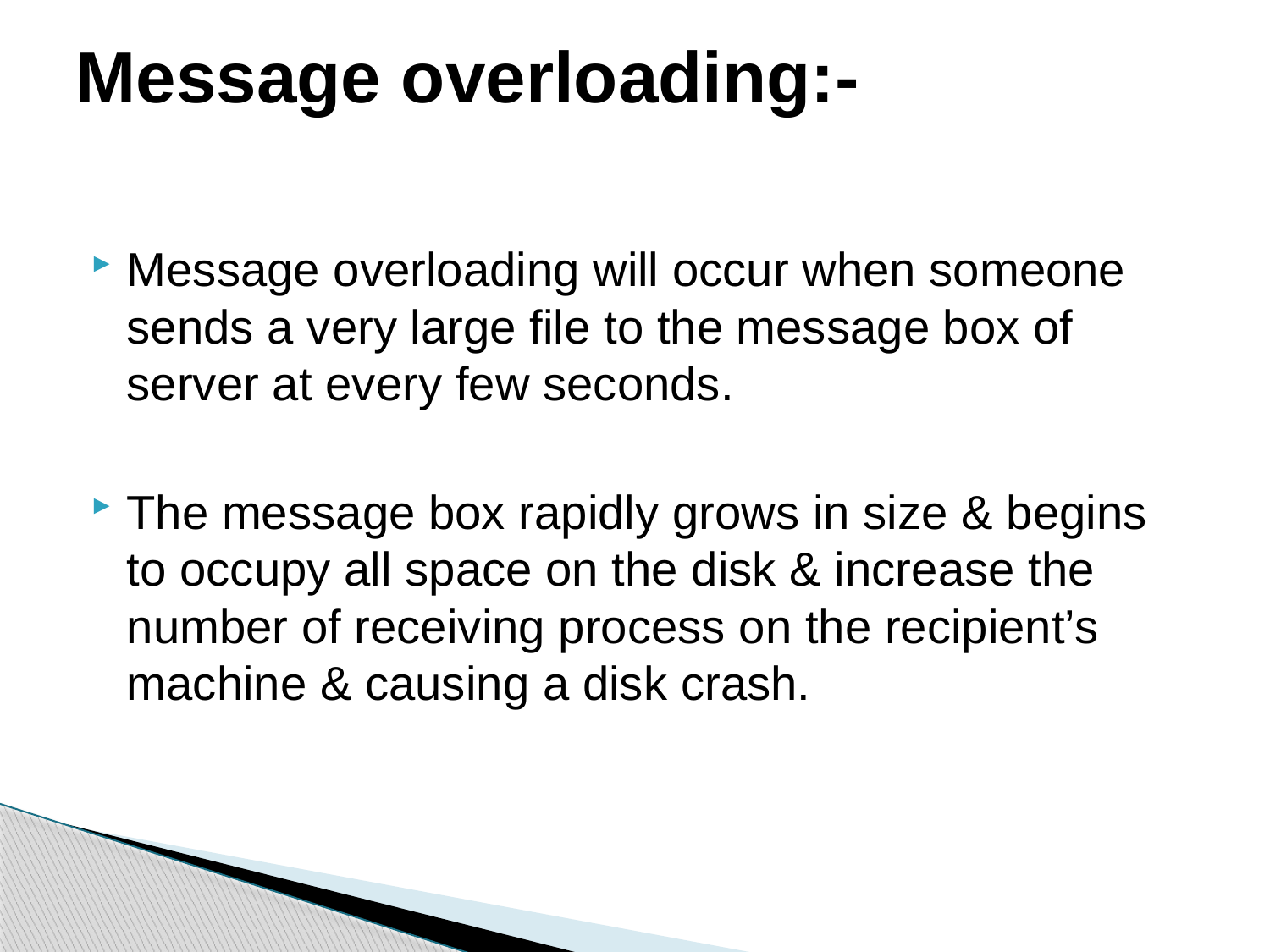

# Message overloading:-
Message overloading will occur when someone sends a very large file to the message box of server at every few seconds.

The message box rapidly grows in size & begins to occupy all space on the disk & increase the number of receiving process on the recipient’s machine & causing a disk crash.